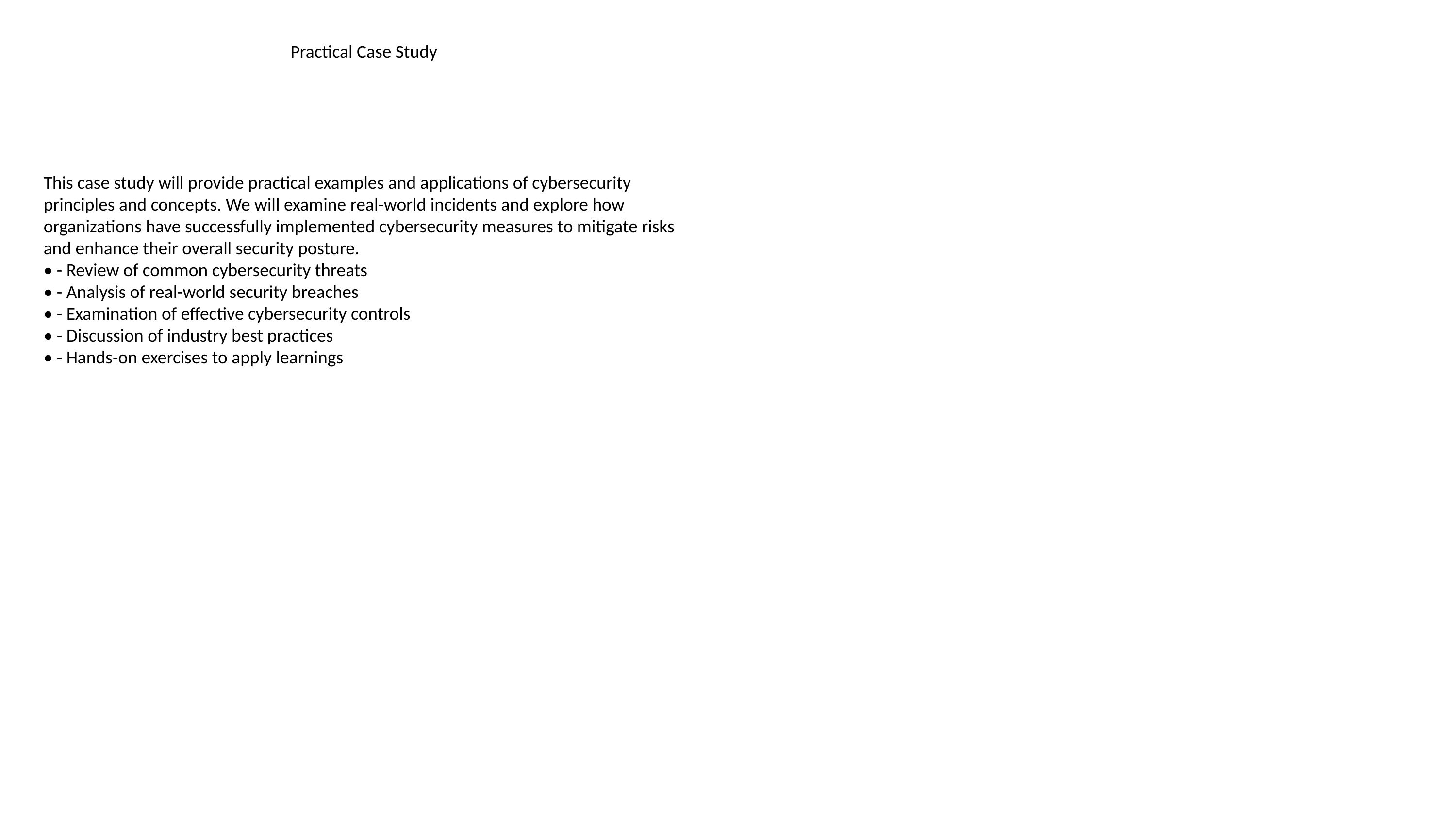

#
Practical Case Study

This case study will provide practical examples and applications of cybersecurity principles and concepts. We will examine real-world incidents and explore how organizations have successfully implemented cybersecurity measures to mitigate risks and enhance their overall security posture.
• - Review of common cybersecurity threats
• - Analysis of real-world security breaches
• - Examination of effective cybersecurity controls
• - Discussion of industry best practices
• - Hands-on exercises to apply learnings